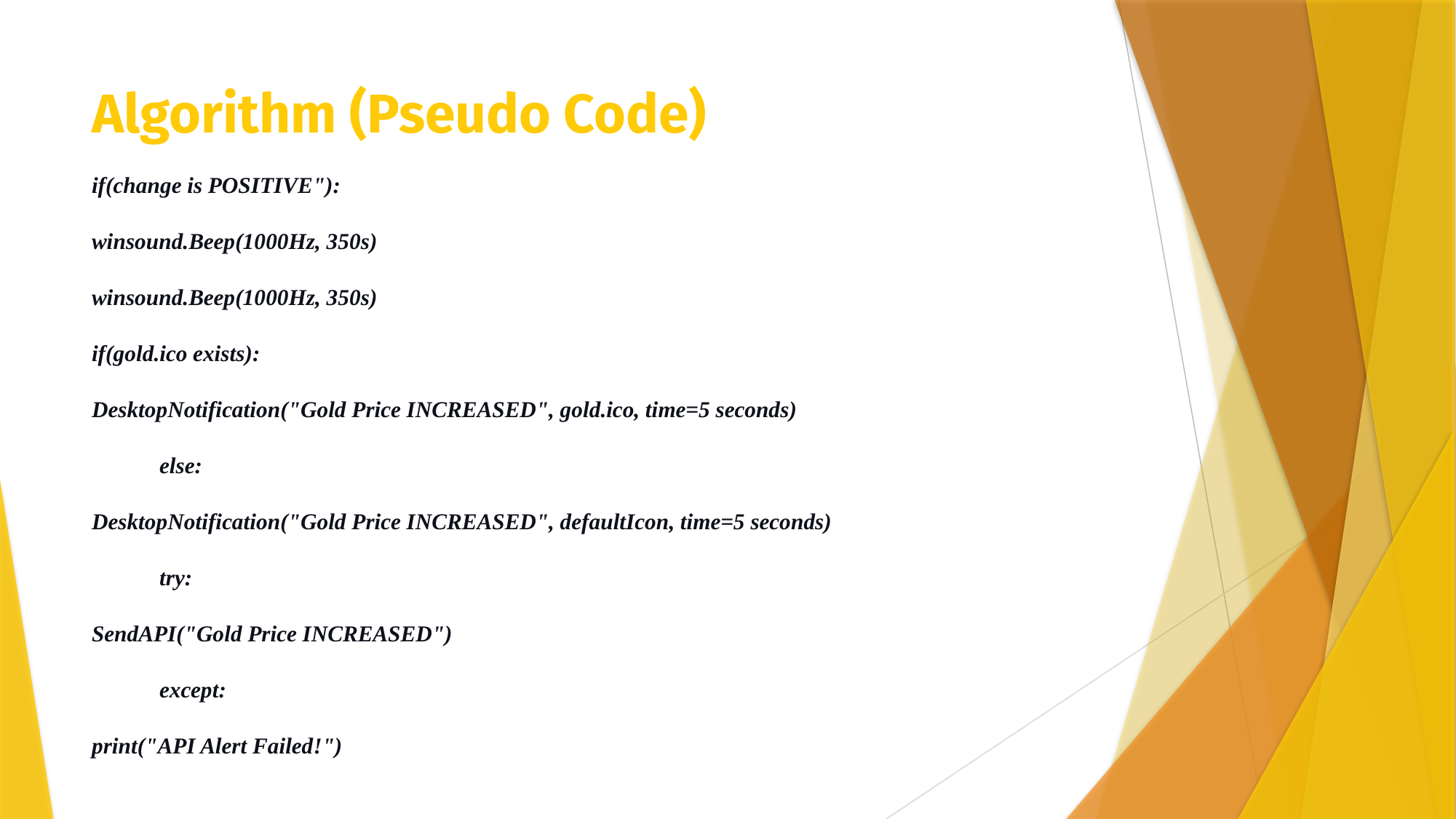

# Algorithm (Pseudo Code)
if(change is POSITIVE"):
winsound.Beep(1000Hz, 350s)
winsound.Beep(1000Hz, 350s)
if(gold.ico exists):
DesktopNotification("Gold Price INCREASED", gold.ico, time=5 seconds)
            else:
DesktopNotification("Gold Price INCREASED", defaultIcon, time=5 seconds)
            try:
SendAPI("Gold Price INCREASED")
            except:
print("API Alert Failed!")